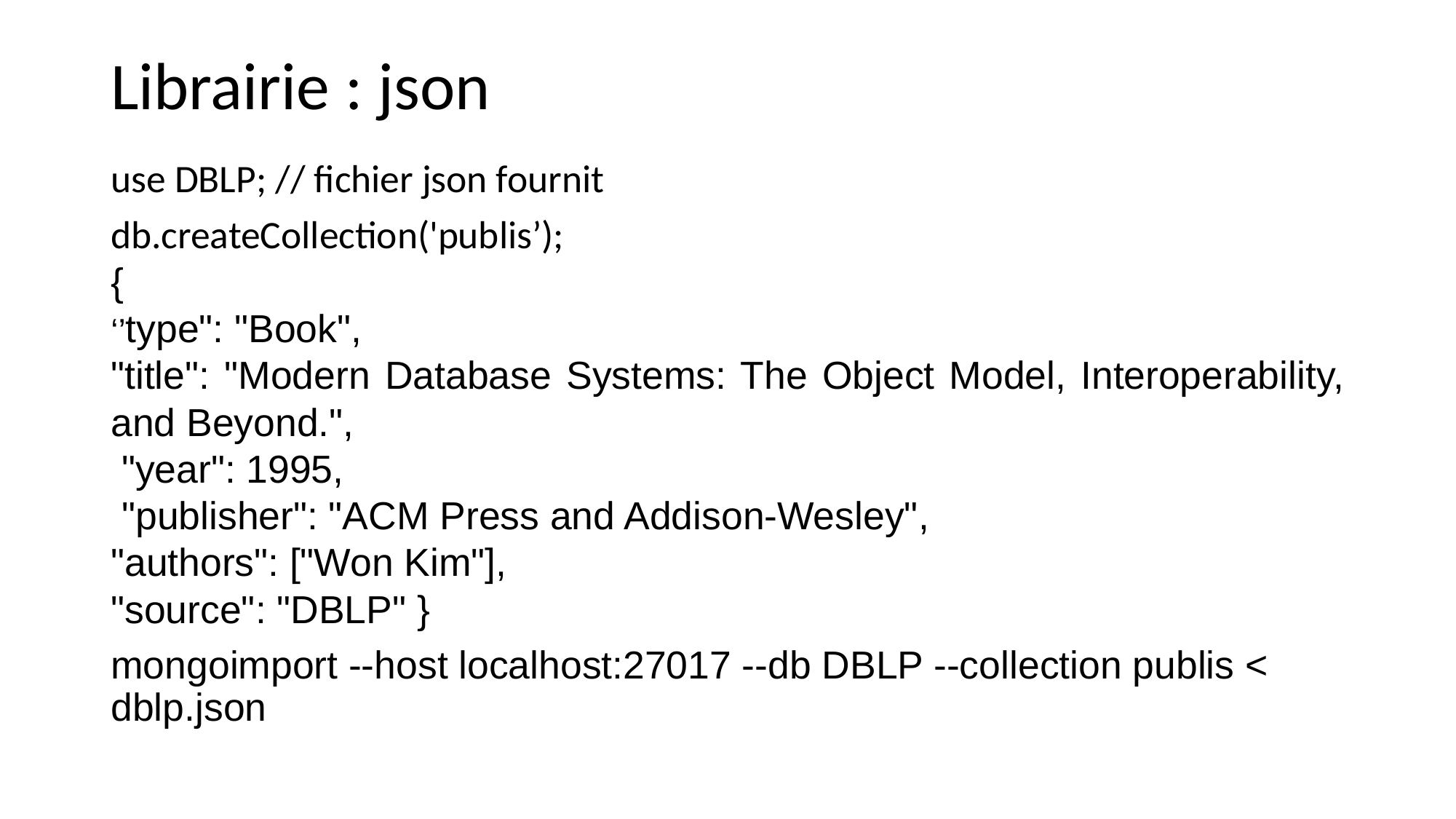

# Librairie : json
use DBLP; // fichier json fournit
db.createCollection('publis’);
{
‘’type": "Book",
"title": "Modern Database Systems: The Object Model, Interoperability, and Beyond.",
 "year": 1995,
 "publisher": "ACM Press and Addison-Wesley",
"authors": ["Won Kim"],
"source": "DBLP" }
mongoimport --host localhost:27017 --db DBLP --collection publis < dblp.json